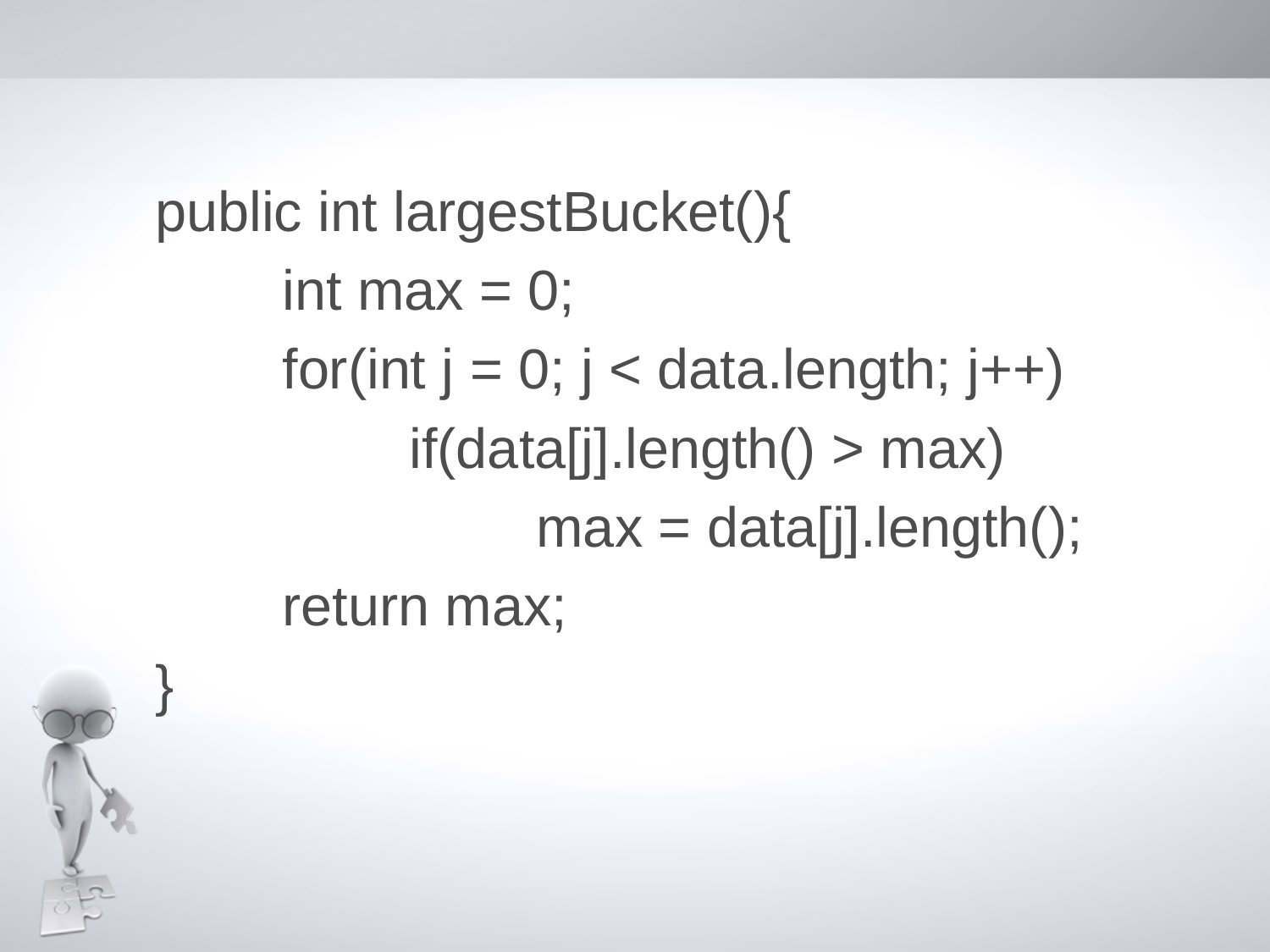

public int largestBucket(){
	int max = 0;
	for(int j = 0; j < data.length; j++)
		if(data[j].length() > max)
			max = data[j].length();
	return max;
}